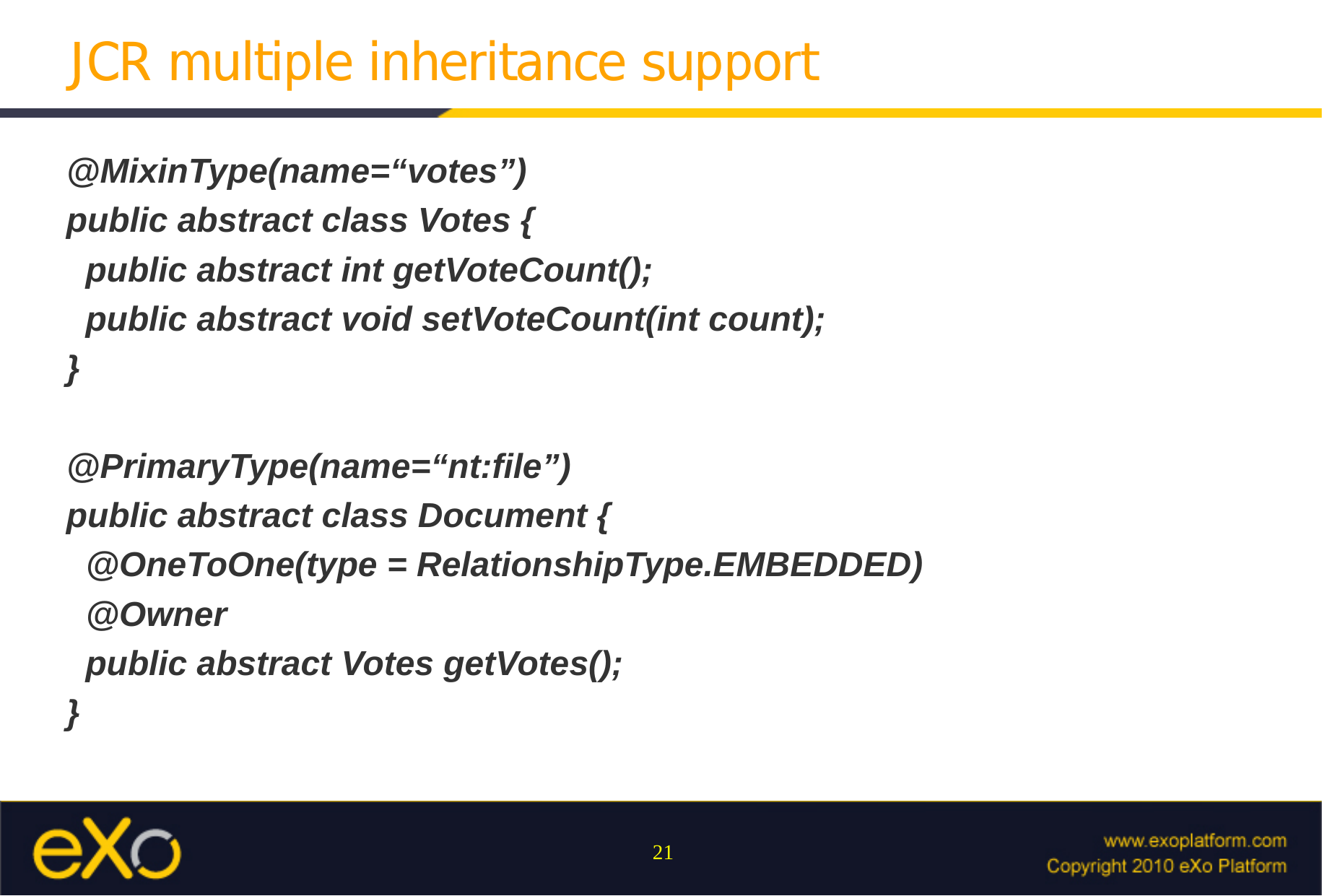

# JCR multiple inheritance support
@MixinType(name=“votes”)
public abstract class Votes {
  public abstract int getVoteCount();
  public abstract void setVoteCount(int count);
}

@PrimaryType(name=“nt:file”)
public abstract class Document {
  @OneToOne(type = RelationshipType.EMBEDDED)
  @Owner
  public abstract Votes getVotes();
}